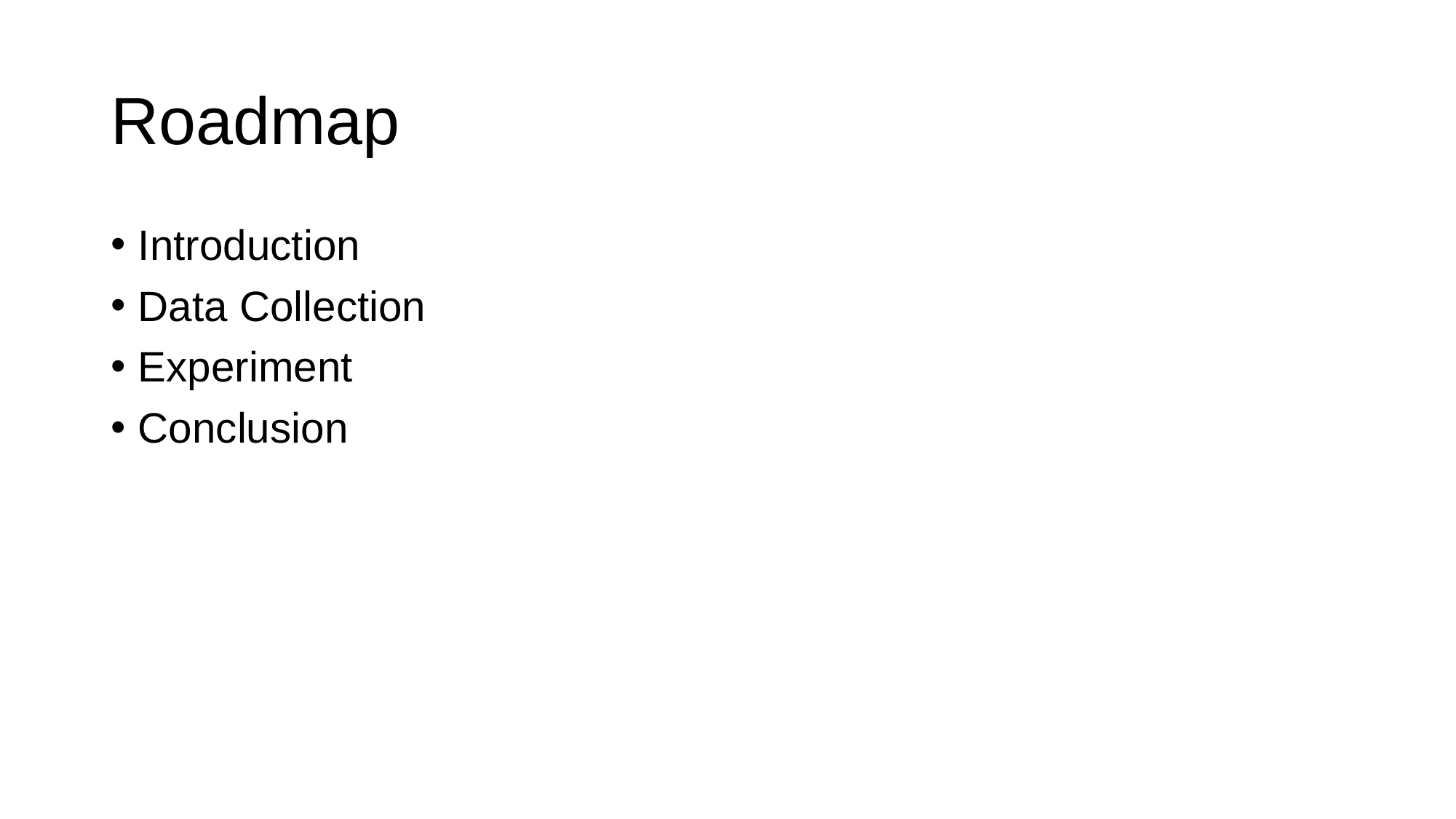

# Roadmap
Introduction
Data Collection
Experiment
Conclusion